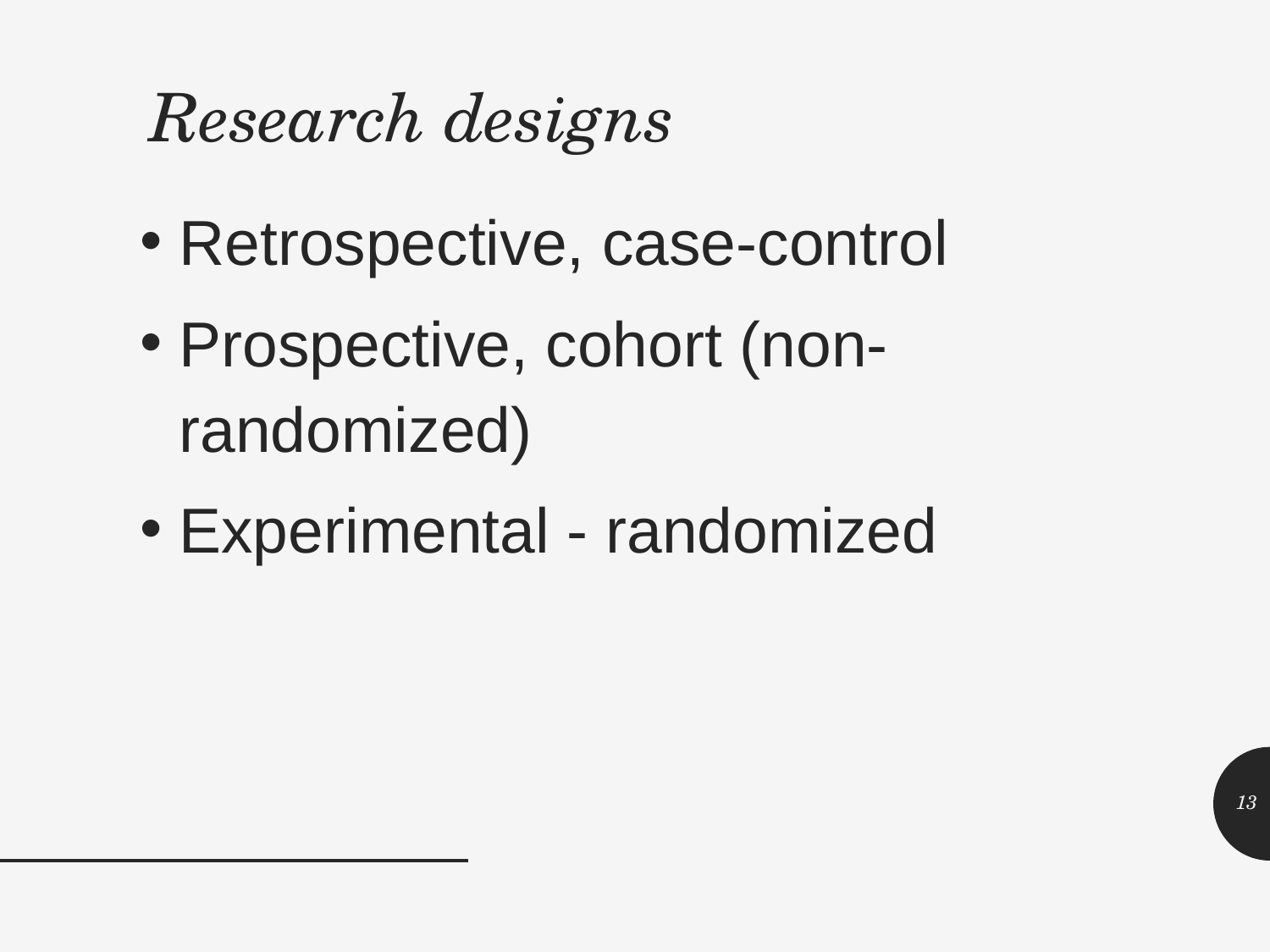

# Research designs
Retrospective, case-control
Prospective, cohort (non-randomized)
Experimental - randomized
13